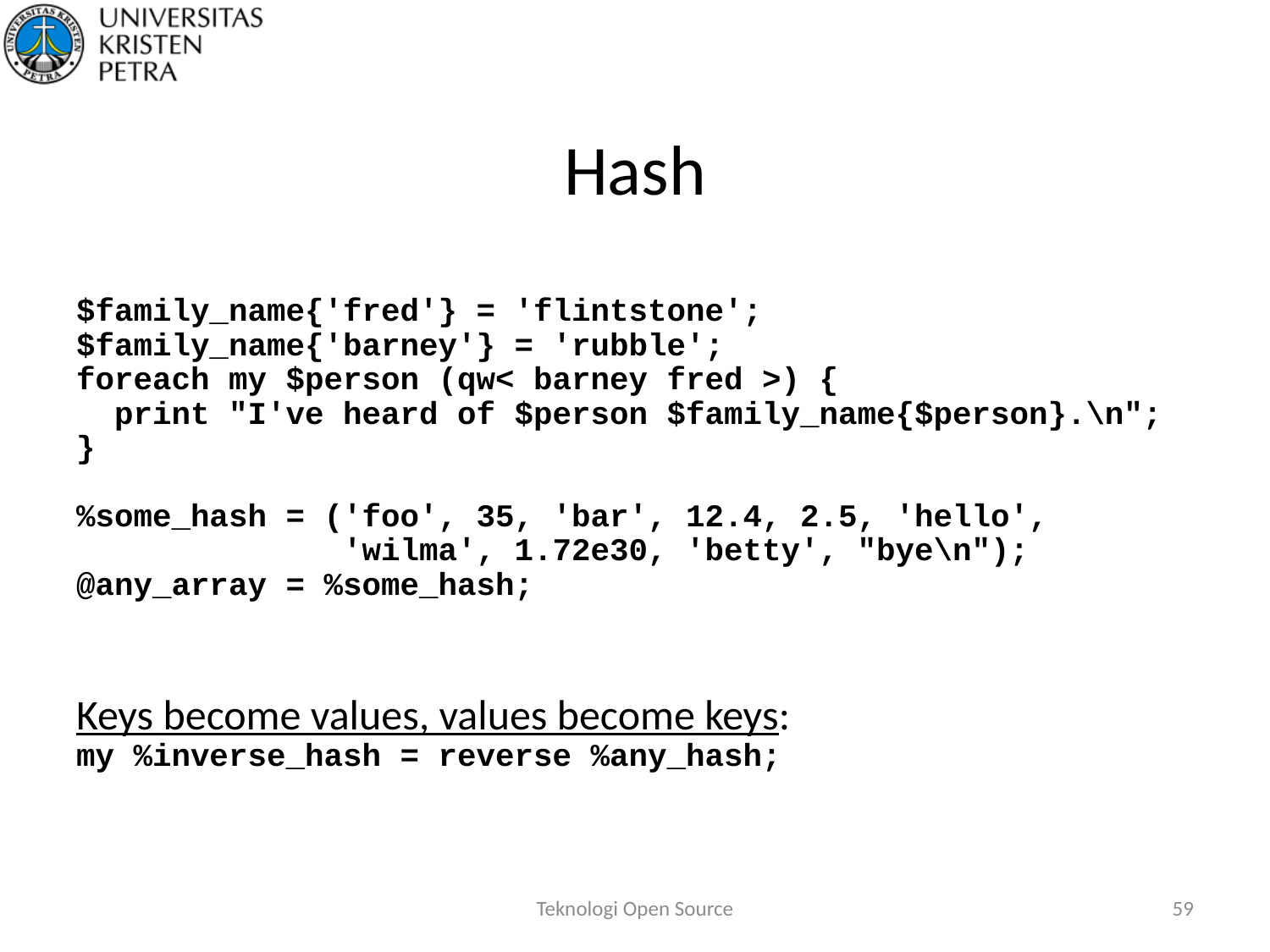

# Hash

$family_name{'fred'} = 'flintstone';
$family_name{'barney'} = 'rubble';
foreach my $person (qw< barney fred >) {
  print "I've heard of $person $family_name{$person}.\n";
}

%some_hash = ('foo', 35, 'bar', 12.4, 2.5, 'hello',
              'wilma', 1.72e30, 'betty', "bye\n");
@any_array = %some_hash;

Keys become values, values become keys:
my %inverse_hash = reverse %any_hash;
Teknologi Open Source
59